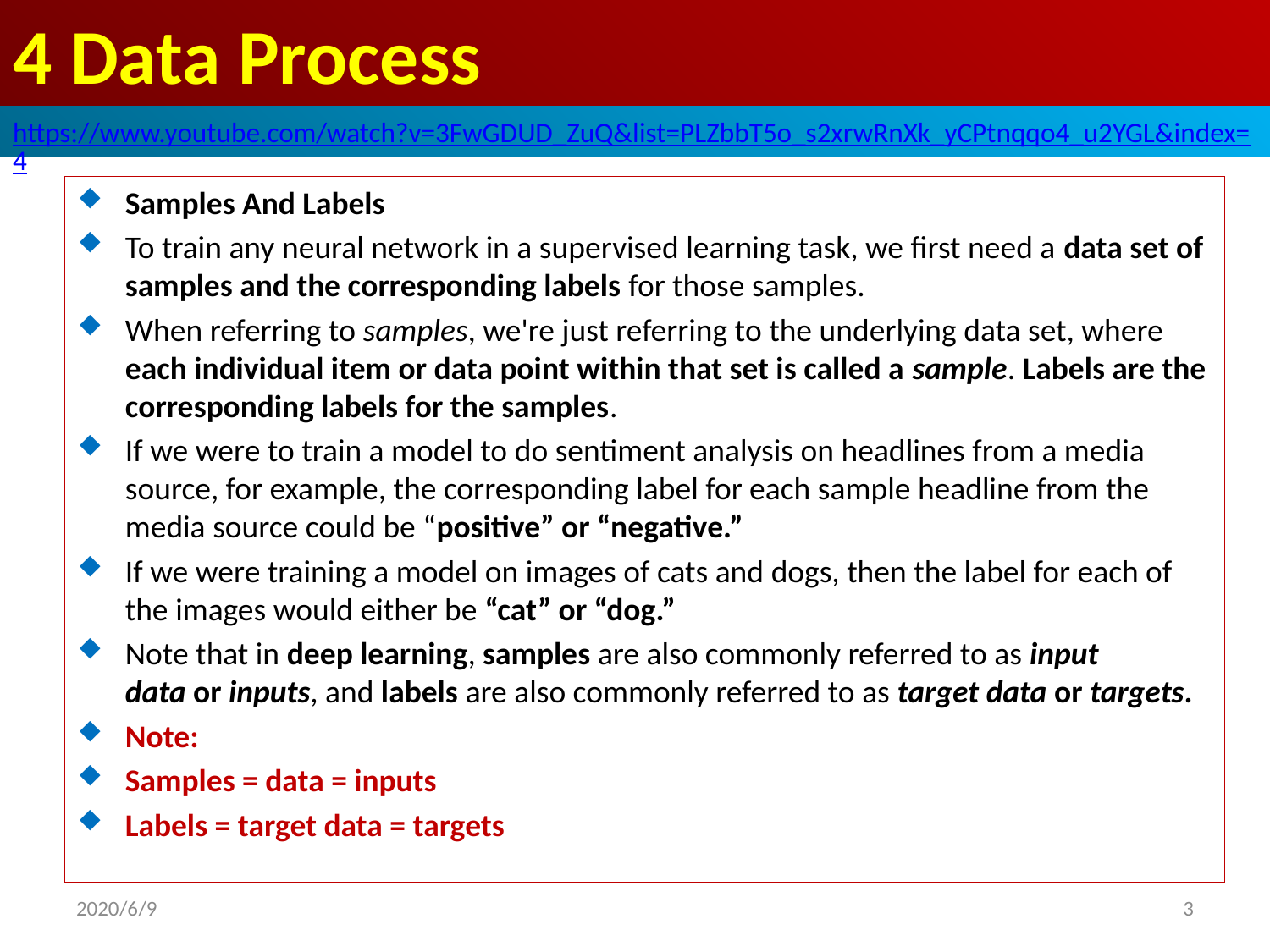

# 4 Data Process
https://www.youtube.com/watch?v=3FwGDUD_ZuQ&list=PLZbbT5o_s2xrwRnXk_yCPtnqqo4_u2YGL&index=4
Samples And Labels
To train any neural network in a supervised learning task, we first need a data set of samples and the corresponding labels for those samples.
When referring to samples, we're just referring to the underlying data set, where each individual item or data point within that set is called a sample. Labels are the corresponding labels for the samples.
If we were to train a model to do sentiment analysis on headlines from a media source, for example, the corresponding label for each sample headline from the media source could be “positive” or “negative.”
If we were training a model on images of cats and dogs, then the label for each of the images would either be “cat” or “dog.”
Note that in deep learning, samples are also commonly referred to as input data or inputs, and labels are also commonly referred to as target data or targets.
Note:
Samples = data = inputs
Labels = target data = targets

2020/6/9
3